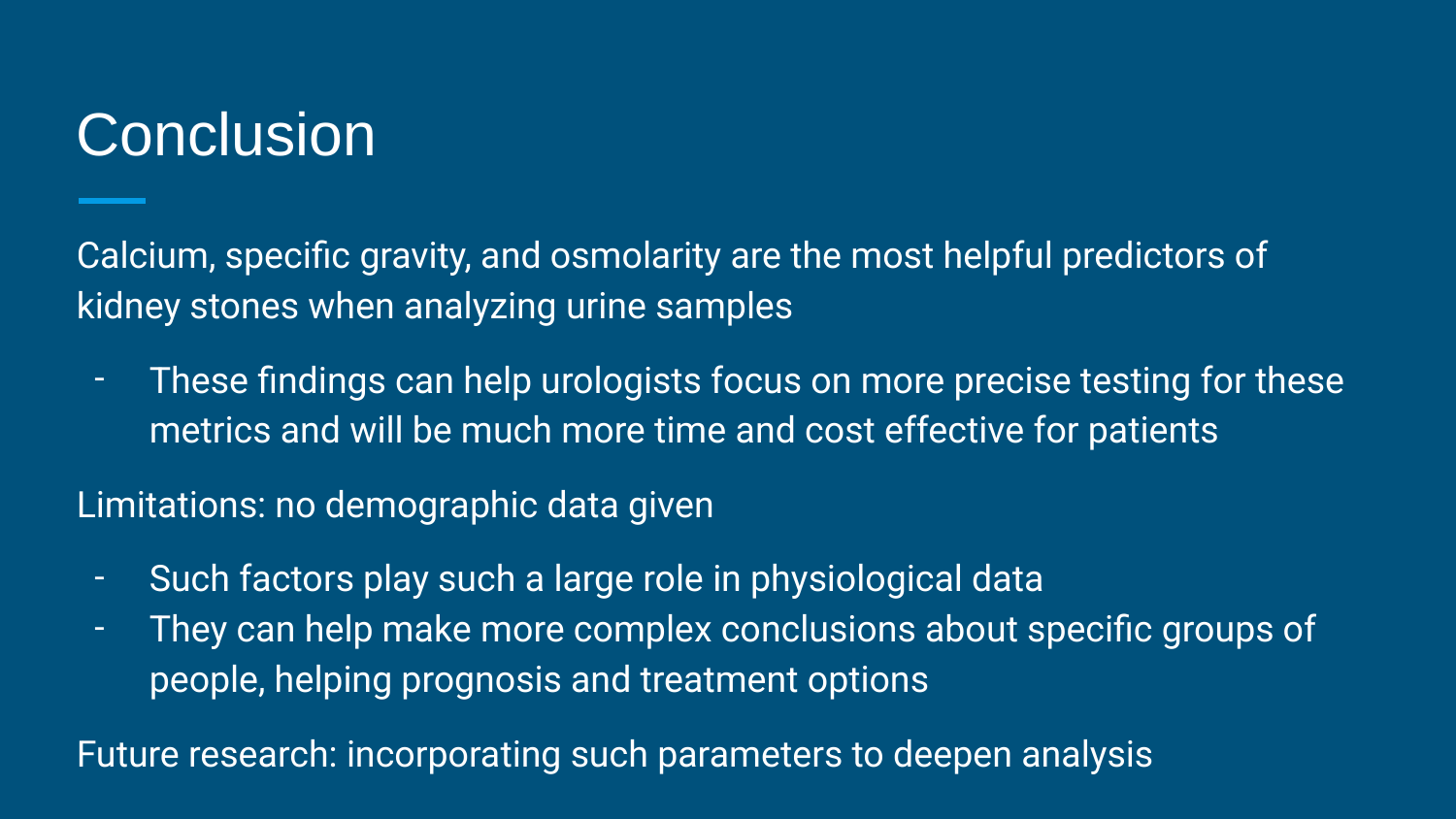

# Conclusion
Calcium, specific gravity, and osmolarity are the most helpful predictors of kidney stones when analyzing urine samples
These findings can help urologists focus on more precise testing for these metrics and will be much more time and cost effective for patients
Limitations: no demographic data given
Such factors play such a large role in physiological data
They can help make more complex conclusions about specific groups of people, helping prognosis and treatment options
Future research: incorporating such parameters to deepen analysis